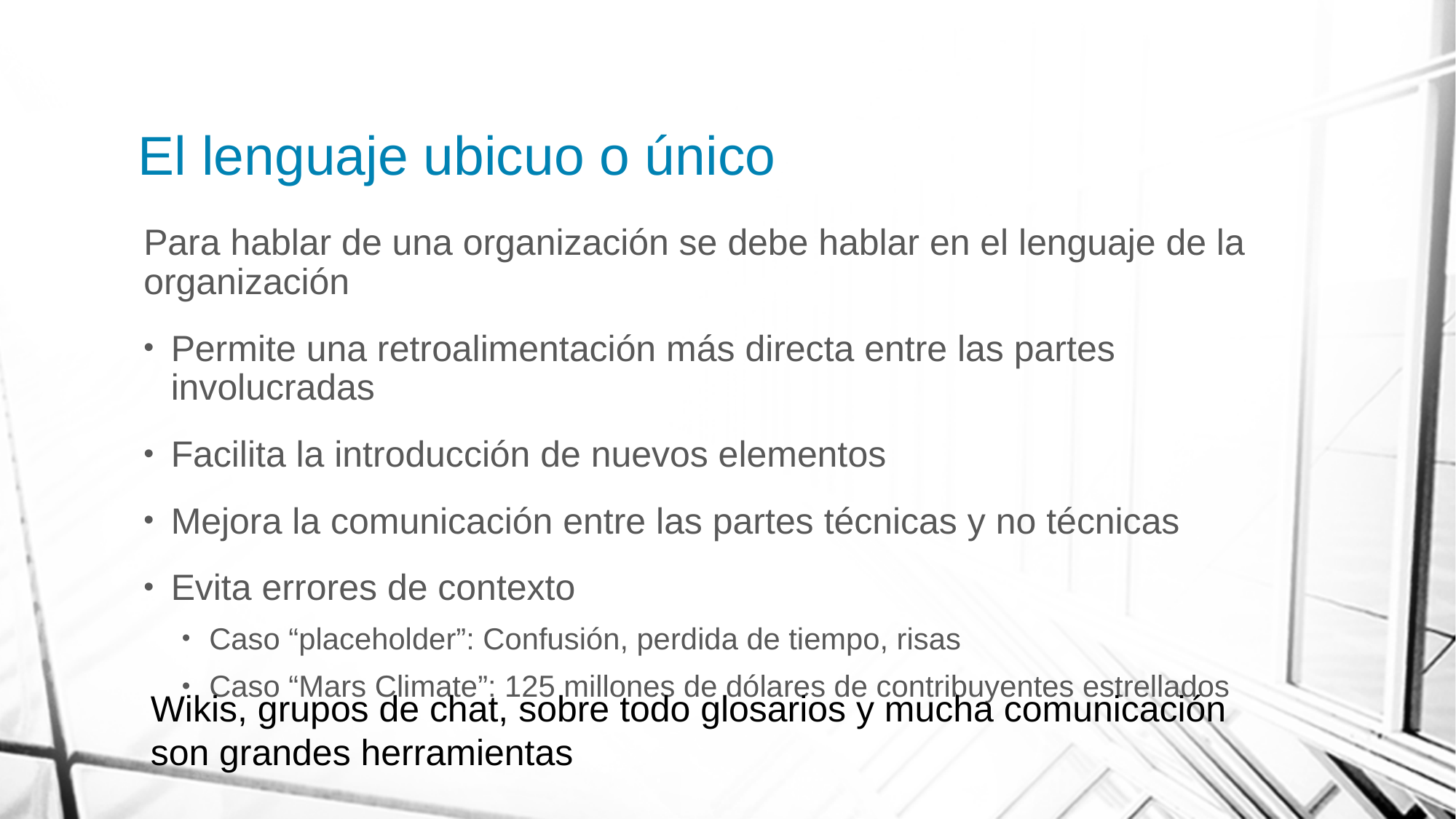

# El lenguaje ubicuo o único
Para hablar de una organización se debe hablar en el lenguaje de la organización
Permite una retroalimentación más directa entre las partes involucradas
Facilita la introducción de nuevos elementos
Mejora la comunicación entre las partes técnicas y no técnicas
Evita errores de contexto
Caso “placeholder”: Confusión, perdida de tiempo, risas
Caso “Mars Climate”: 125 millones de dólares de contribuyentes estrellados
Wikis, grupos de chat, sobre todo glosarios y mucha comunicación son grandes herramientas